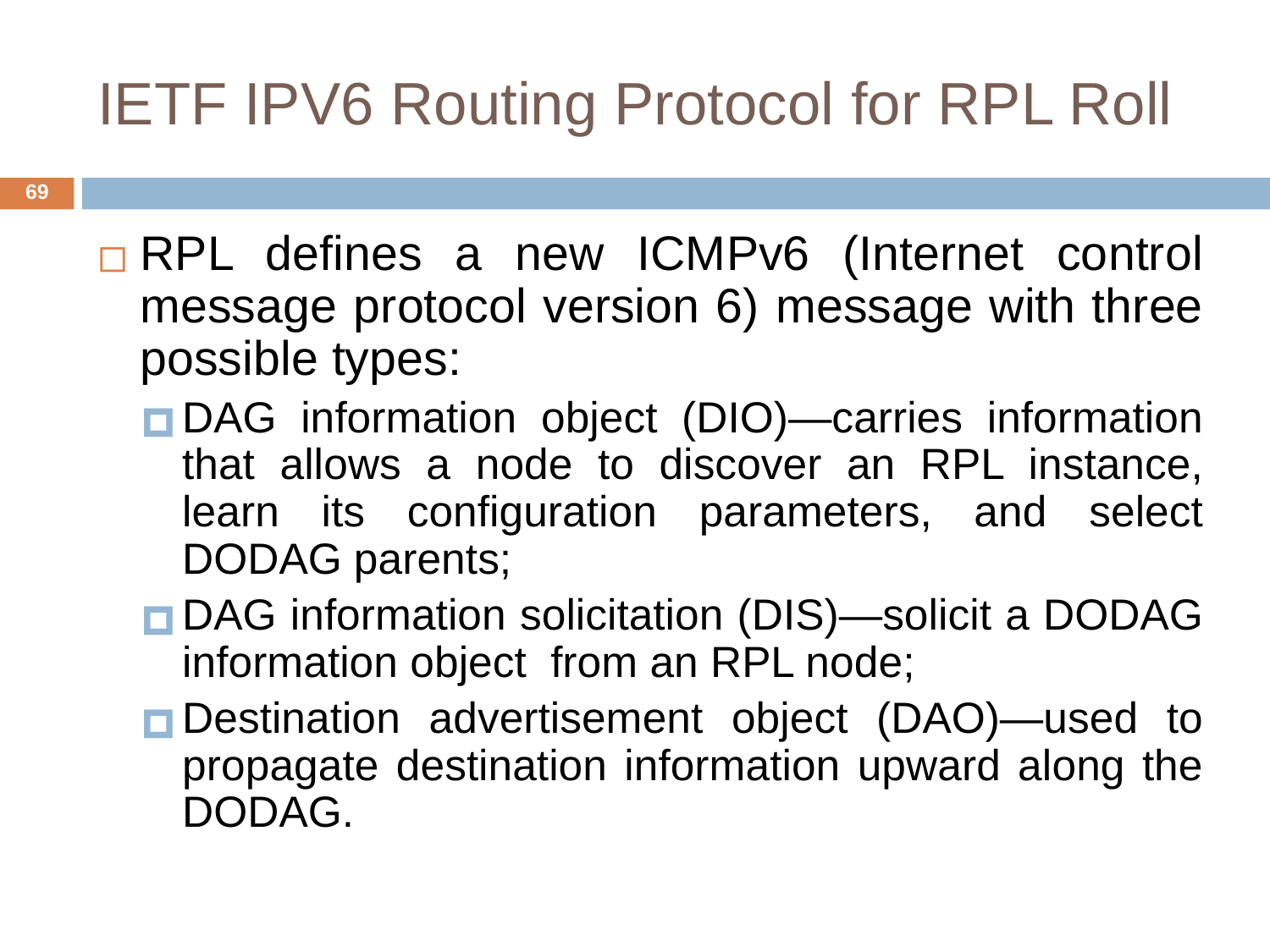

# IETF IPV6 Routing Protocol for RPL Roll
69
RPL defines a new ICMPv6 (Internet control message protocol version 6) message with three possible types:
DAG information object (DIO)—carries information that allows a node to discover an RPL instance, learn its configuration parameters, and select DODAG parents;
DAG information solicitation (DIS)—solicit a DODAG information object  from an RPL node;
Destination advertisement object (DAO)—used to propagate destination information upward along the DODAG.